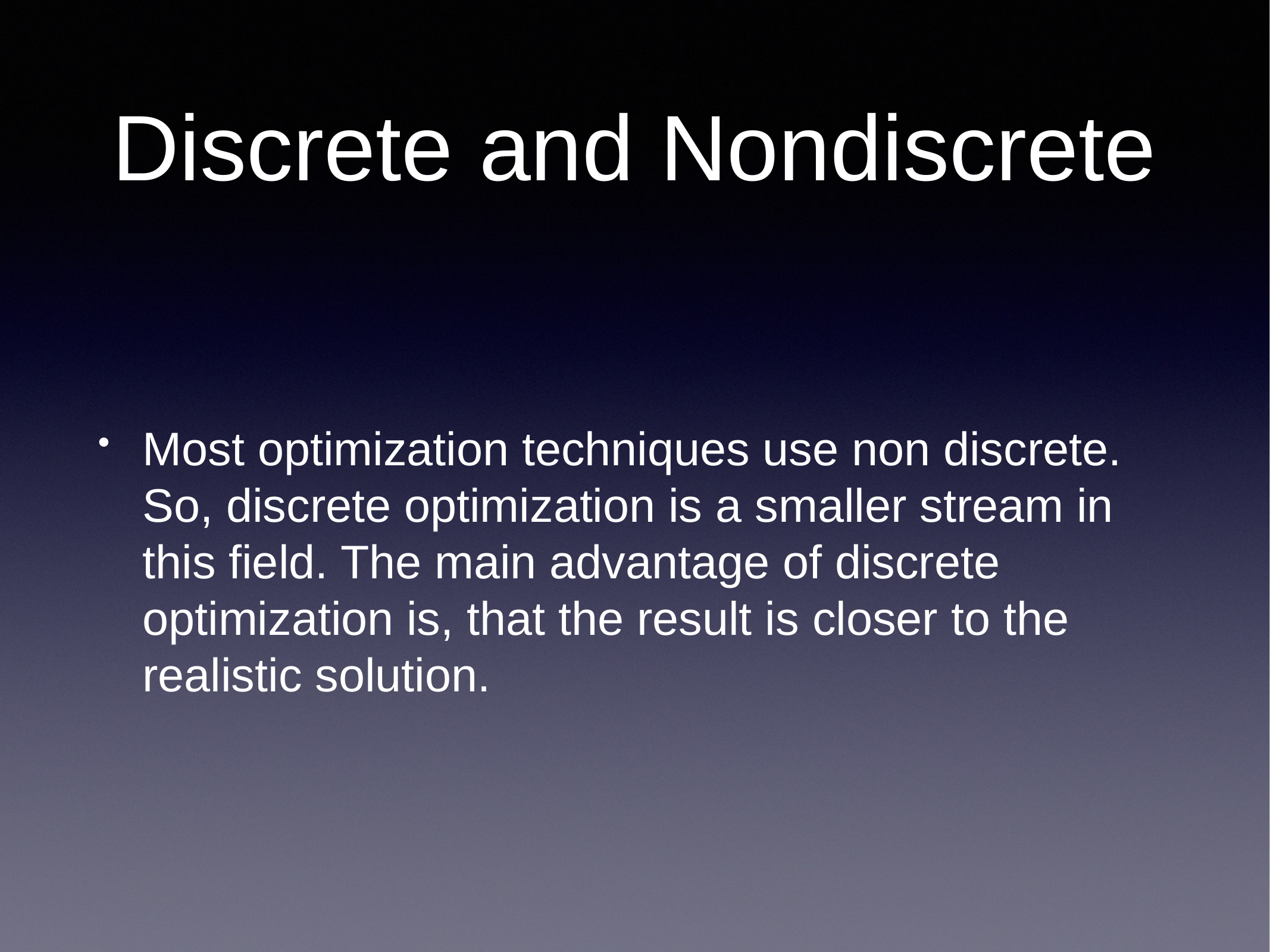

# Discrete and Nondiscrete
Most optimization techniques use non discrete. So, discrete optimization is a smaller stream in this field. The main advantage of discrete optimization is, that the result is closer to the realistic solution.